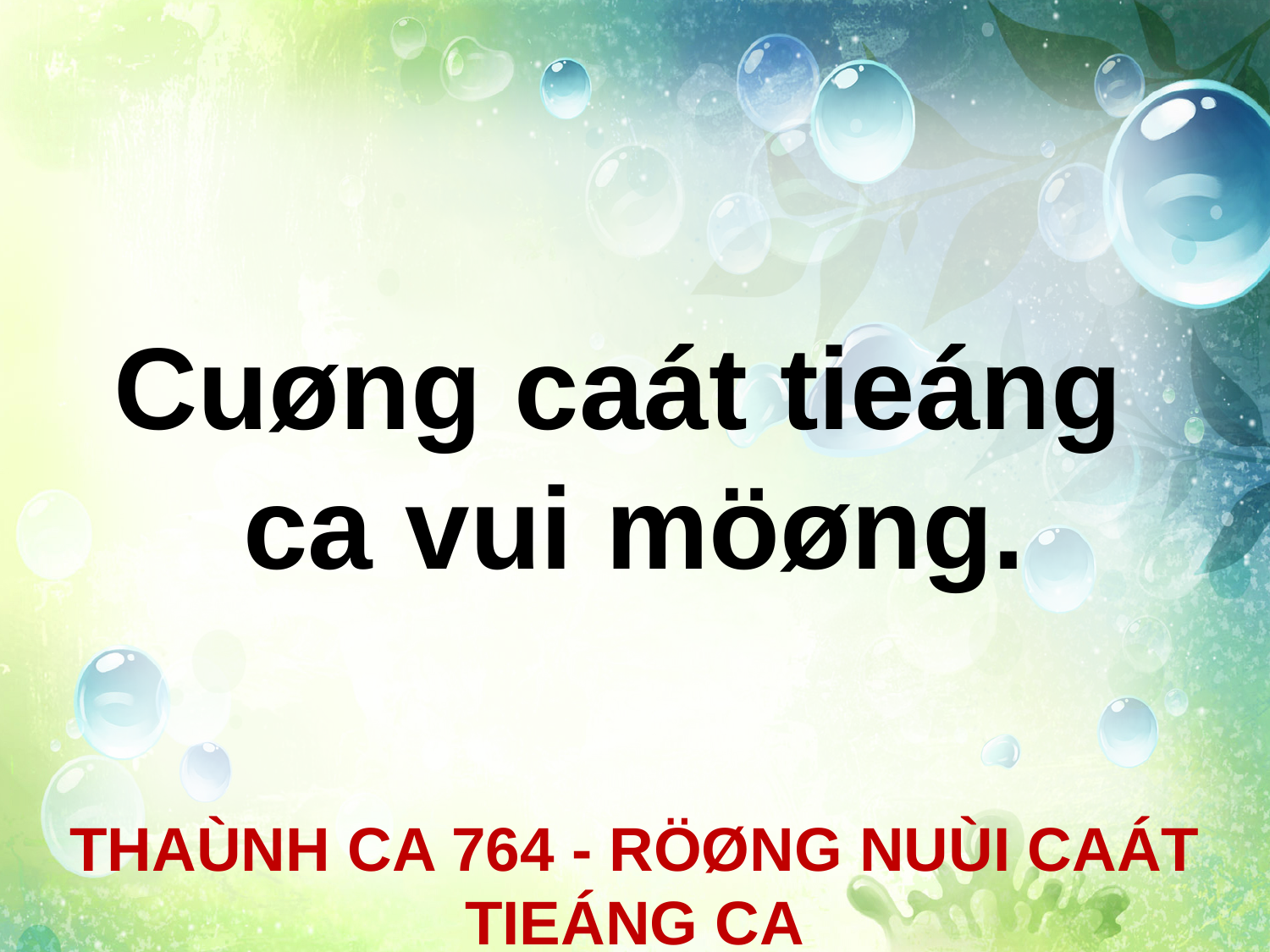

Cuøng caát tieáng
ca vui möøng.
THAÙNH CA 764 - RÖØNG NUÙI CAÁT TIEÁNG CA